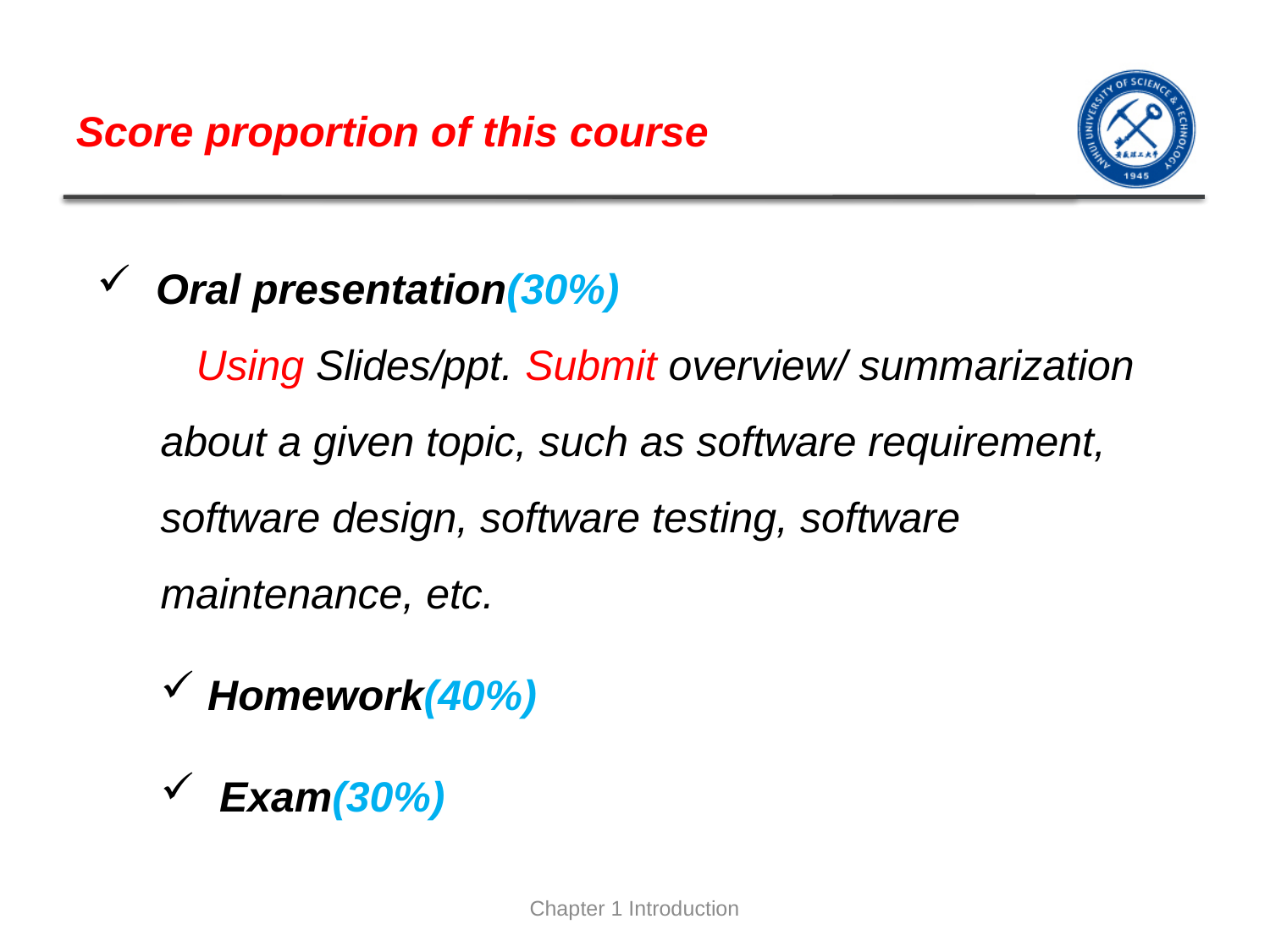

Score proportion of this course
  Oral presentation(30%)
   Using Slides/ppt. Submit overview/ summarization about a given topic, such as software requirement, software design, software testing, software maintenance, etc.
 Homework(40%)
  Exam(30%)
Chapter 1 Introduction